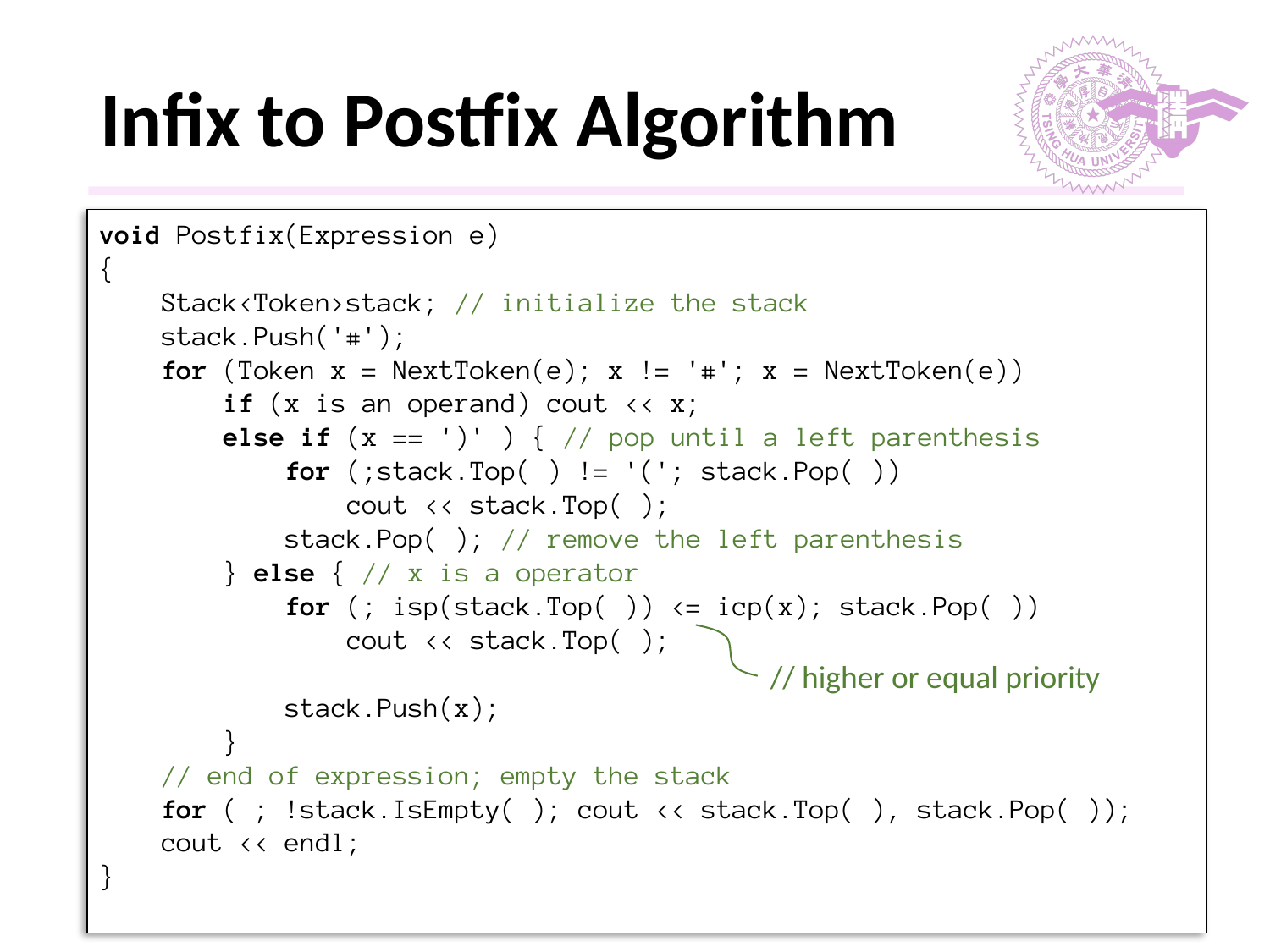

# Infix to Postfix Algorithm

void Postfix(Expression e)
{
    Stack<Token>stack; // initialize the stack
    stack.Push('#');
    for (Token x = NextToken(e); x != '#'; x = NextToken(e))
        if (x is an operand) cout << x;
        else if (x == ')' ) { // pop until a left parenthesis
            for (;stack.Top( ) != '('; stack.Pop( ))
                cout << stack.Top( );
            stack.Pop( ); // remove the left parenthesis
        } else { // x is a operator
            for (; isp(stack.Top( )) <= icp(x); stack.Pop( ))
                cout << stack.Top( );

            stack.Push(x);
        }
    // end of expression; empty the stack
    for ( ; !stack.IsEmpty( ); cout << stack.Top( ), stack.Pop( ));
    cout << endl;
}

// higher or equal priority
132